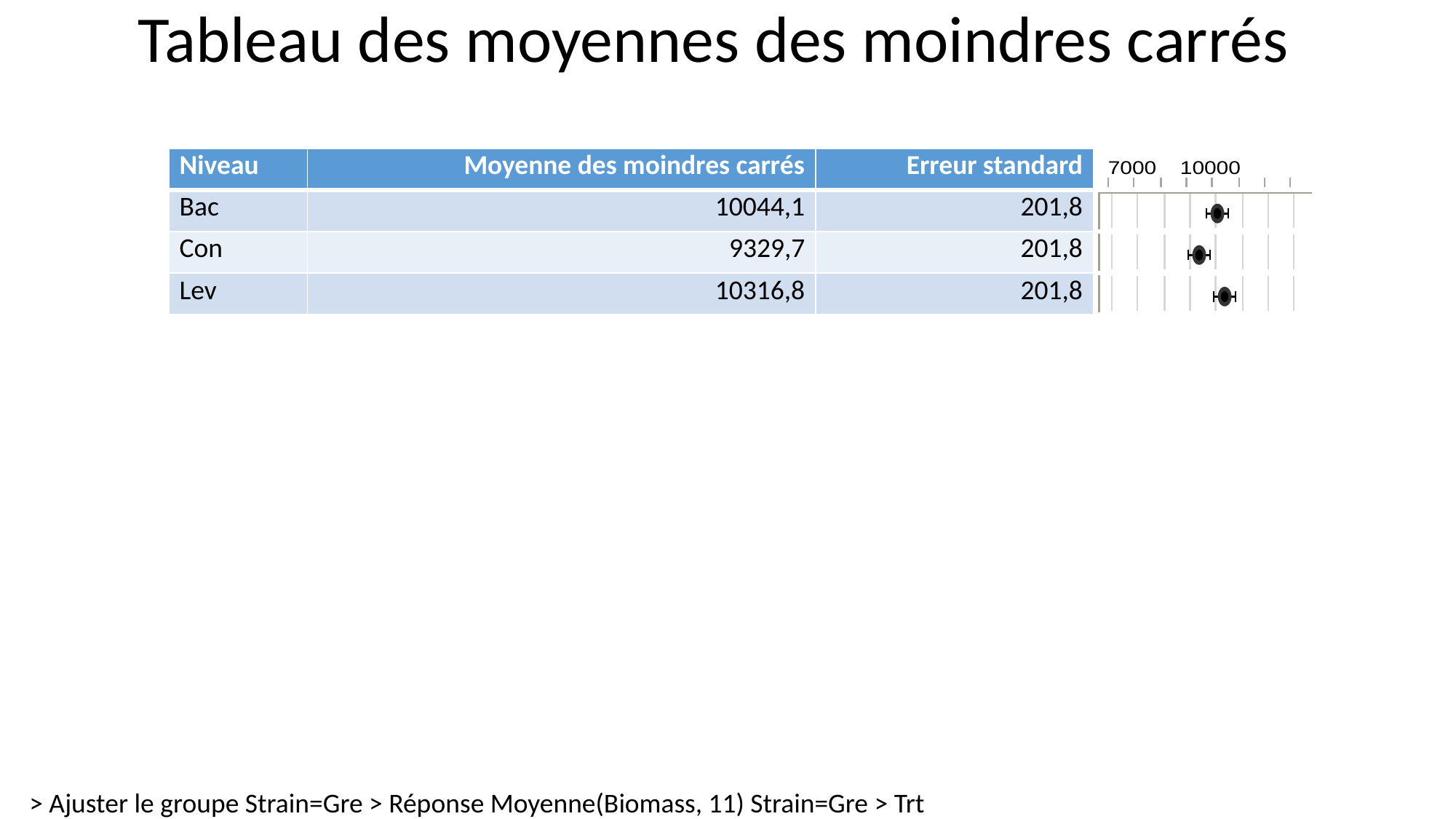

# Tableau des moyennes des moindres carrés
| Niveau | Moyenne des moindres carrés | Erreur standard |  |
| --- | --- | --- | --- |
| Bac | 10044,1 | 201,8 |  |
| Con | 9329,7 | 201,8 |  |
| Lev | 10316,8 | 201,8 |  |
> Ajuster le groupe Strain=Gre > Réponse Moyenne(Biomass, 11) Strain=Gre > Trt